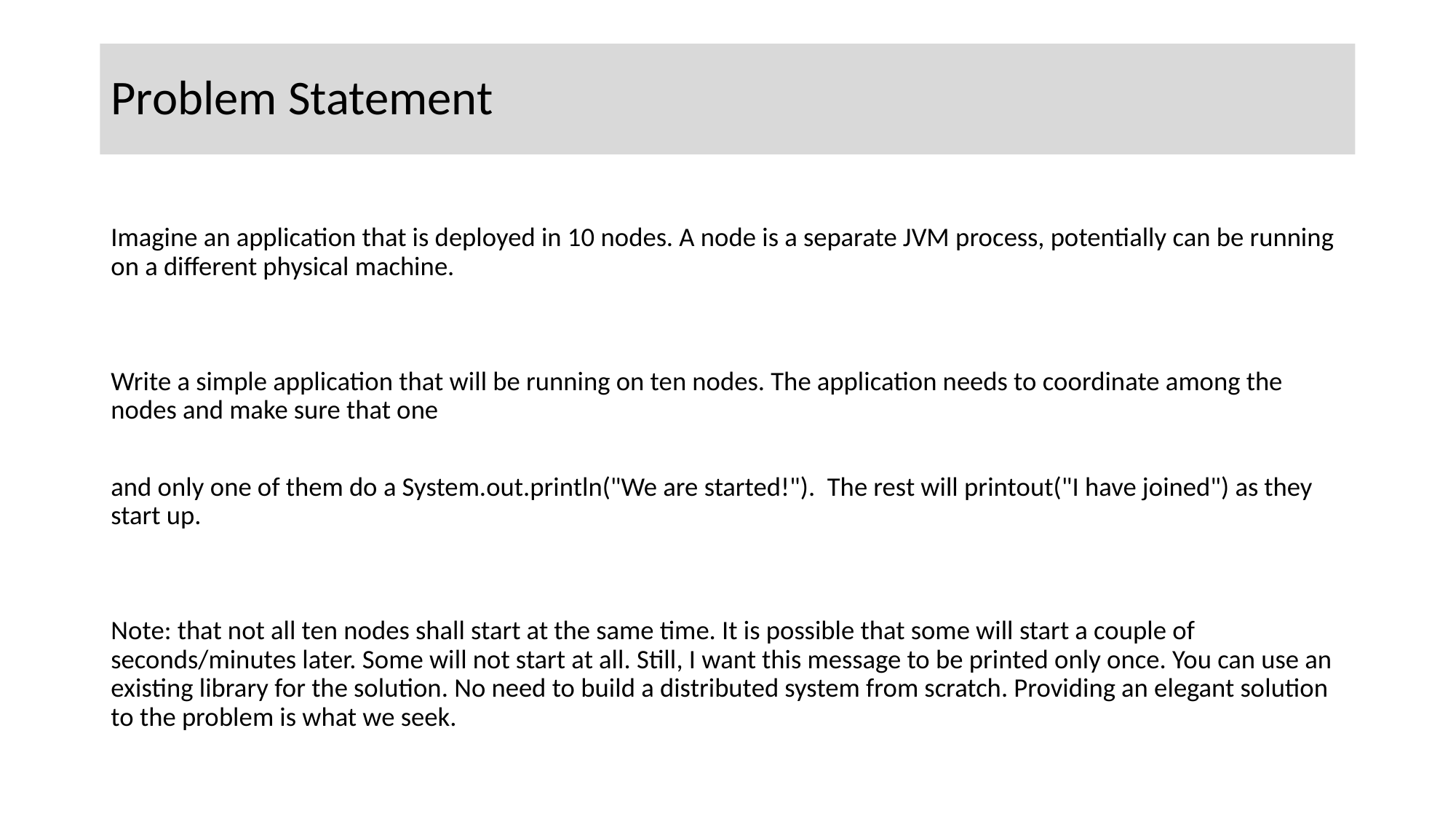

# Problem Statement
Imagine an application that is deployed in 10 nodes. A node is a separate JVM process, potentially can be running on a different physical machine.

Write a simple application that will be running on ten nodes. The application needs to coordinate among the nodes and make sure that one

and only one of them do a System.out.println("We are started!").  The rest will printout("I have joined") as they start up.

Note: that not all ten nodes shall start at the same time. It is possible that some will start a couple of seconds/minutes later. Some will not start at all. Still, I want this message to be printed only once. You can use an existing library for the solution. No need to build a distributed system from scratch. Providing an elegant solution to the problem is what we seek.